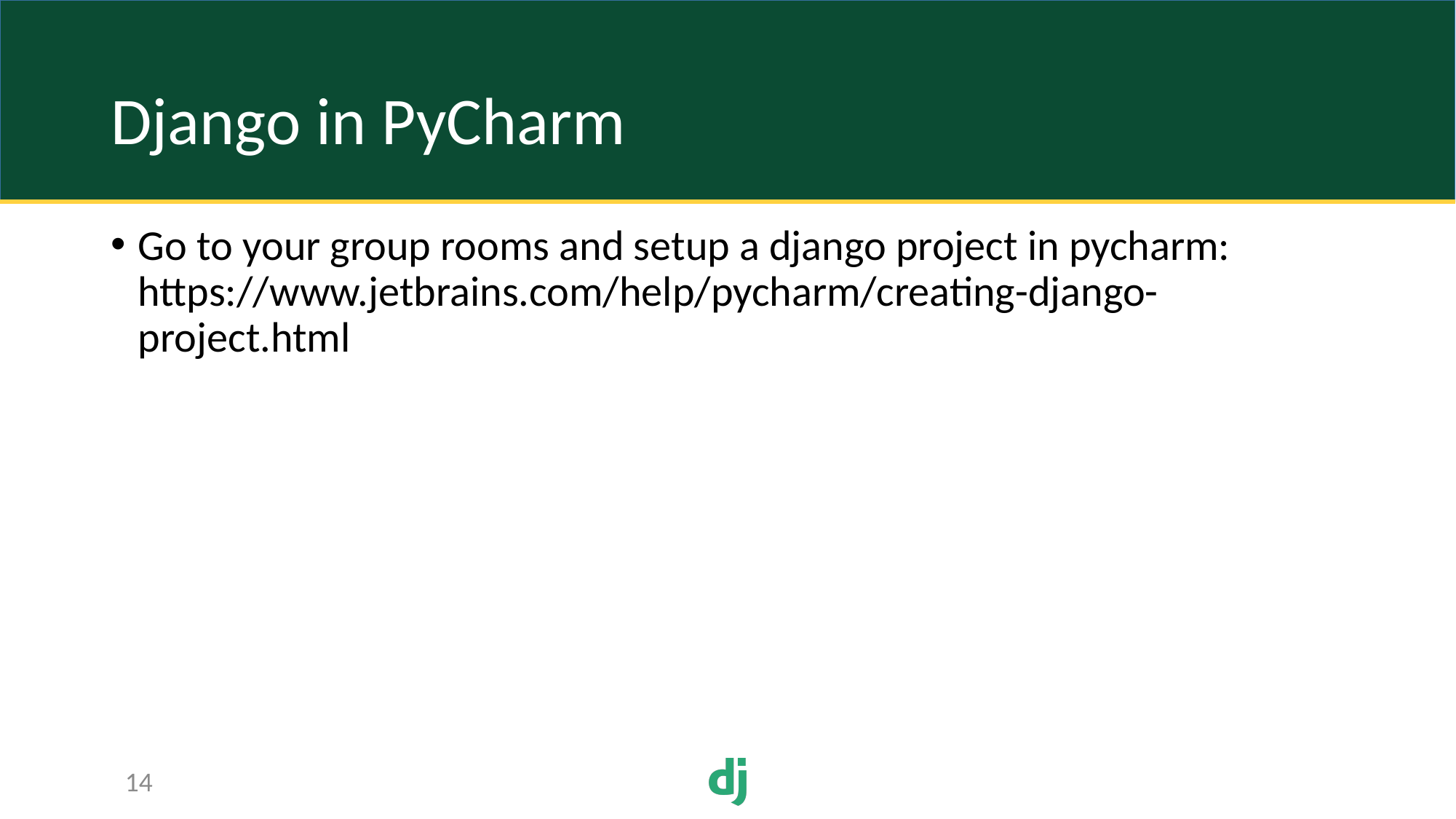

# Django in PyCharm
Go to your group rooms and setup a django project in pycharm: https://www.jetbrains.com/help/pycharm/creating-django-project.html
14